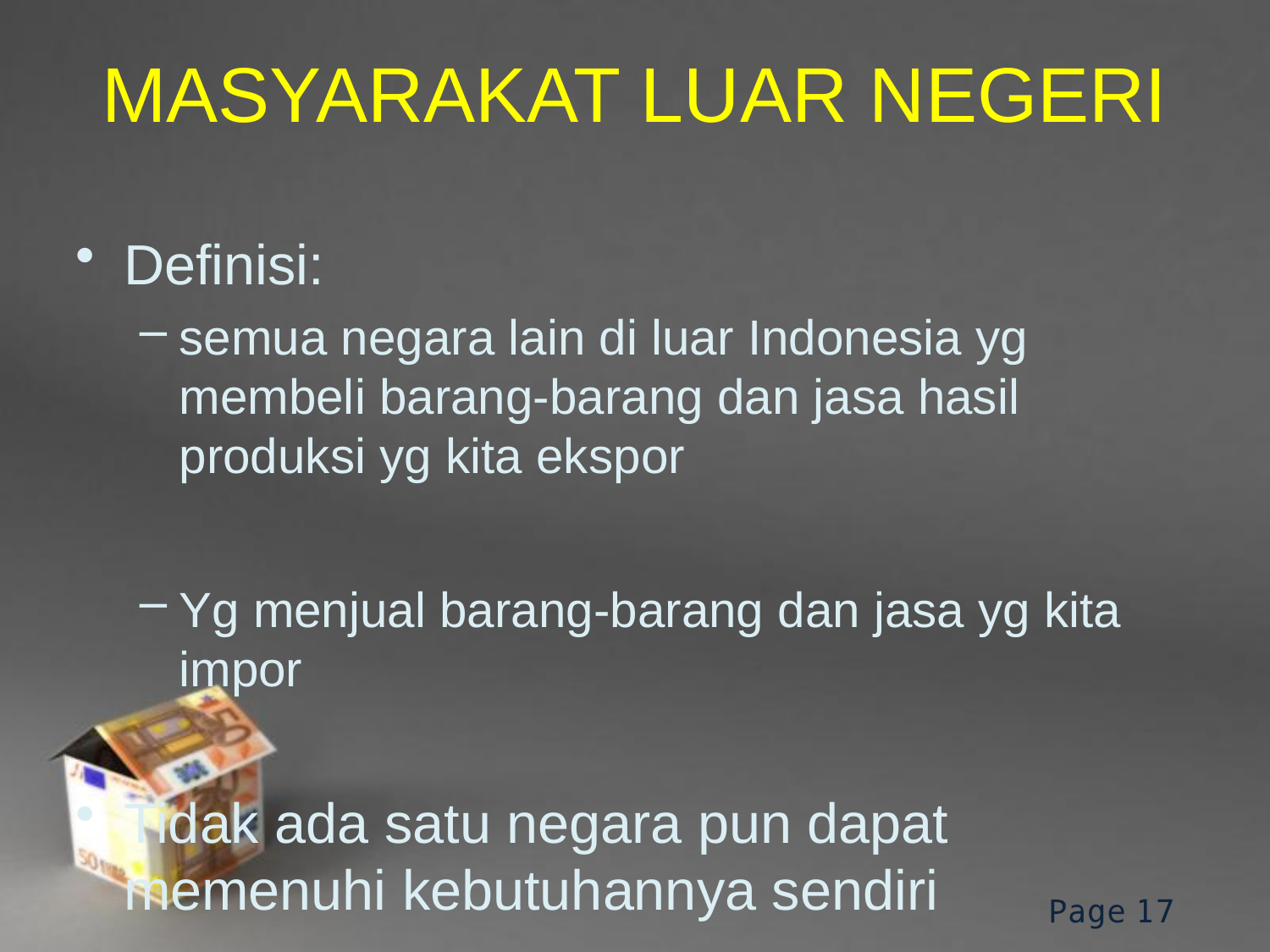

# MASYARAKAT LUAR NEGERI
Definisi:
semua negara lain di luar Indonesia yg membeli barang-barang dan jasa hasil produksi yg kita ekspor

Yg menjual barang-barang dan jasa yg kita impor

Tidak ada satu negara pun dapat memenuhi kebutuhannya sendiri